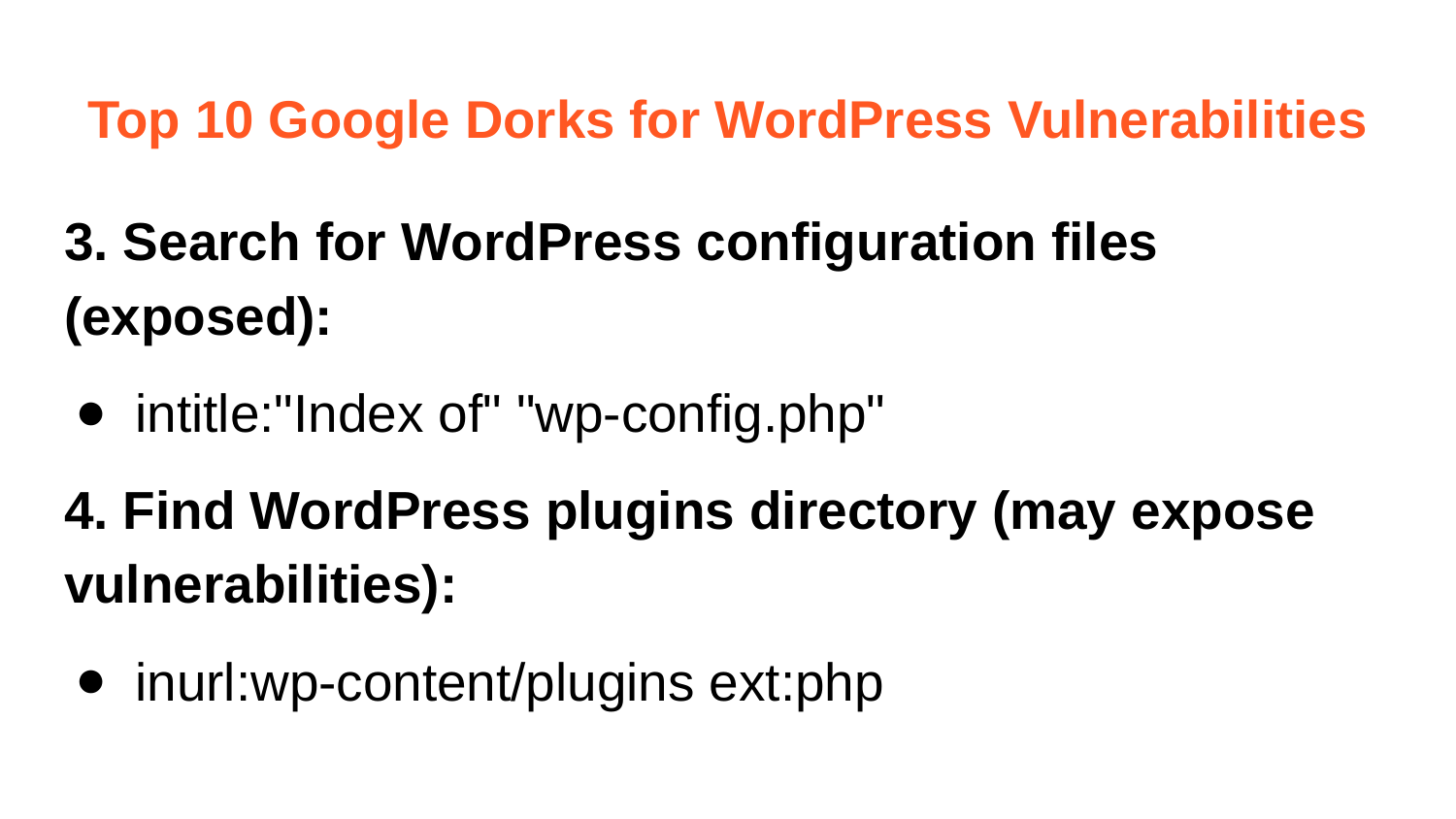

# Top 10 Google Dorks for WordPress Vulnerabilities
3. Search for WordPress configuration files (exposed):
intitle:"Index of" "wp-config.php"
4. Find WordPress plugins directory (may expose vulnerabilities):
inurl:wp-content/plugins ext:php